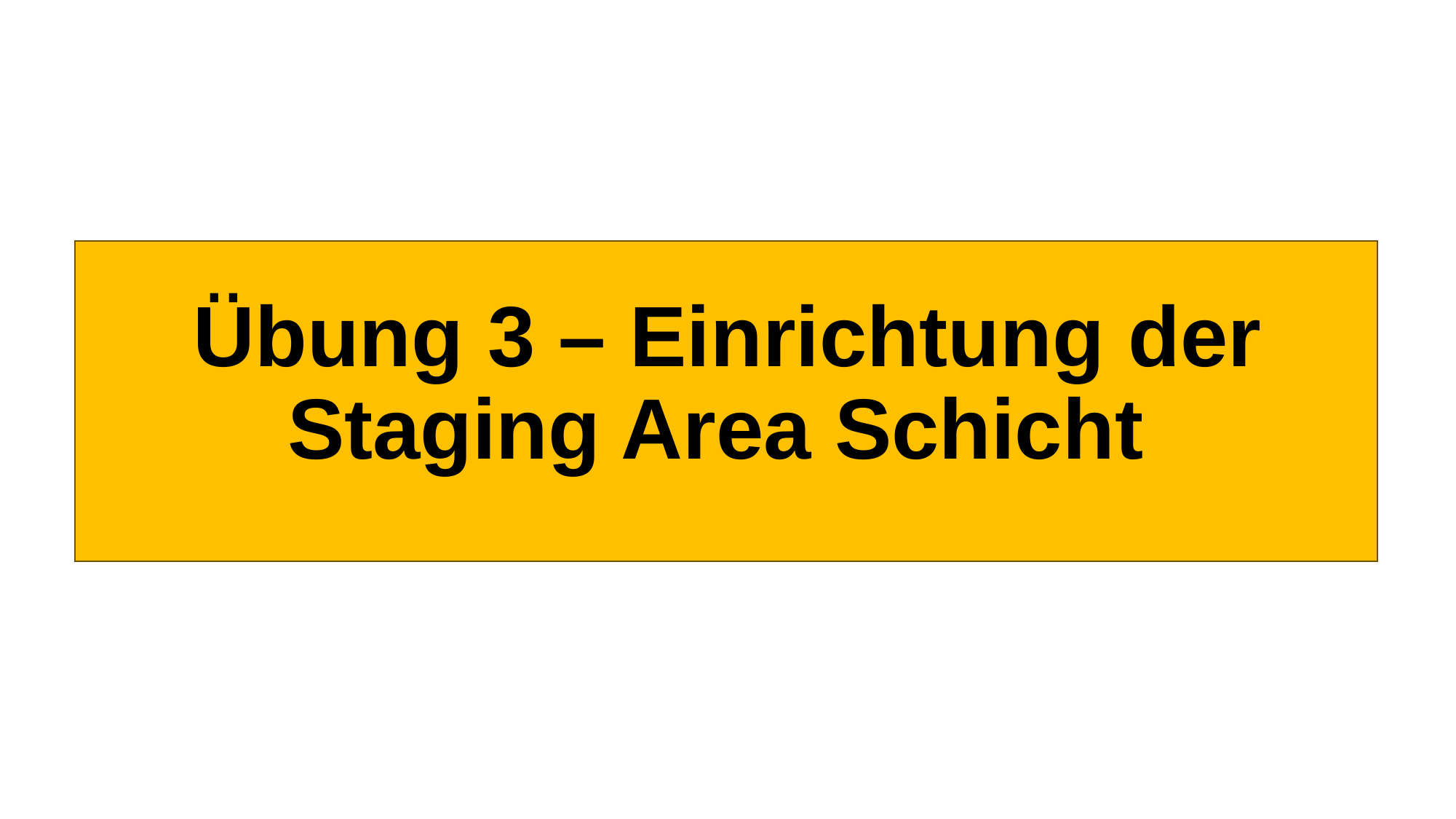

# Übung 3 – Einrichtung der Staging Area Schicht